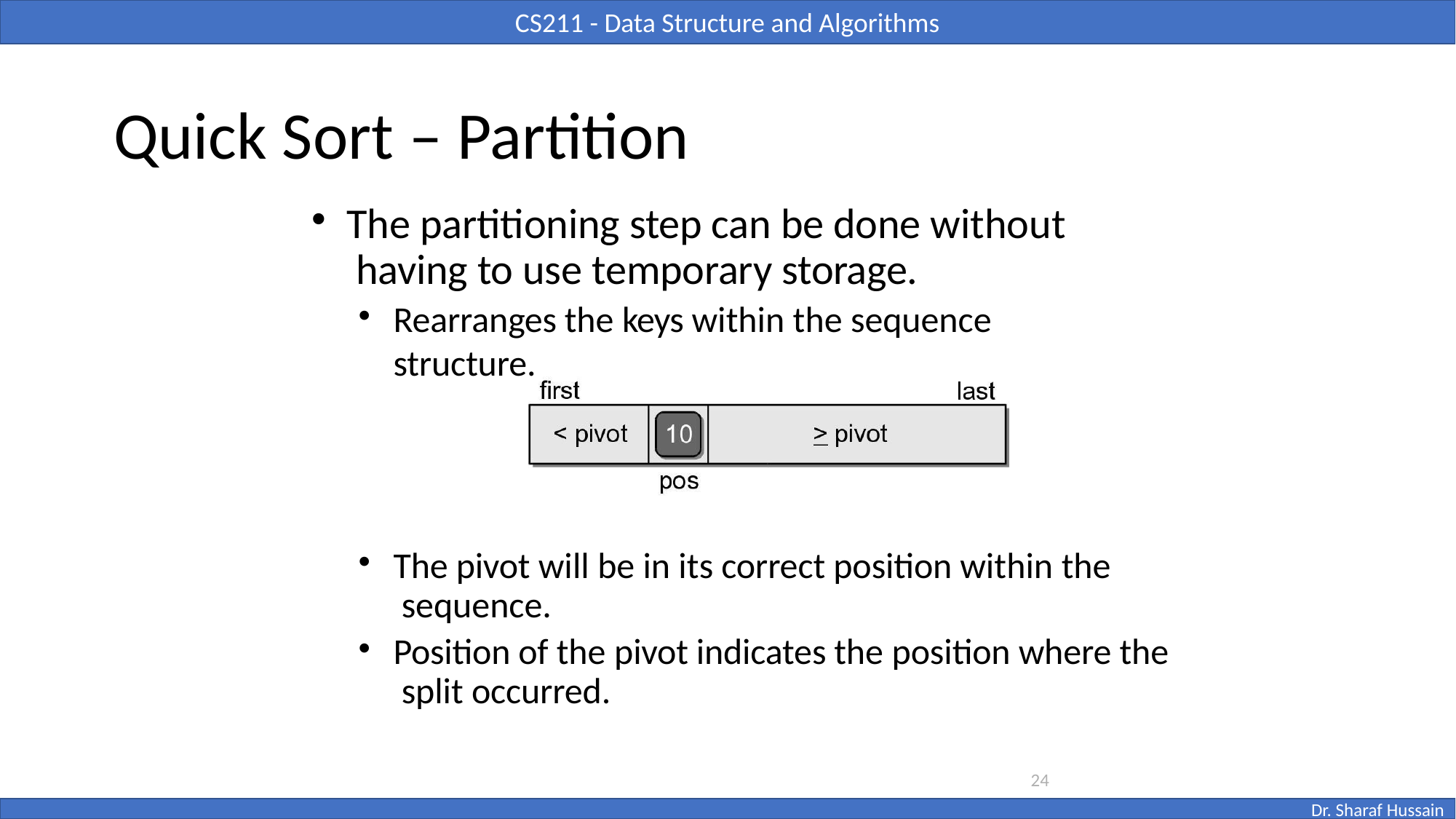

# Quick Sort – Partition
The partitioning step can be done without  having to use temporary storage.
Rearranges the keys within the sequence structure.

The pivot will be in its correct position within the  sequence.
Position of the pivot indicates the position where the  split occurred.
24